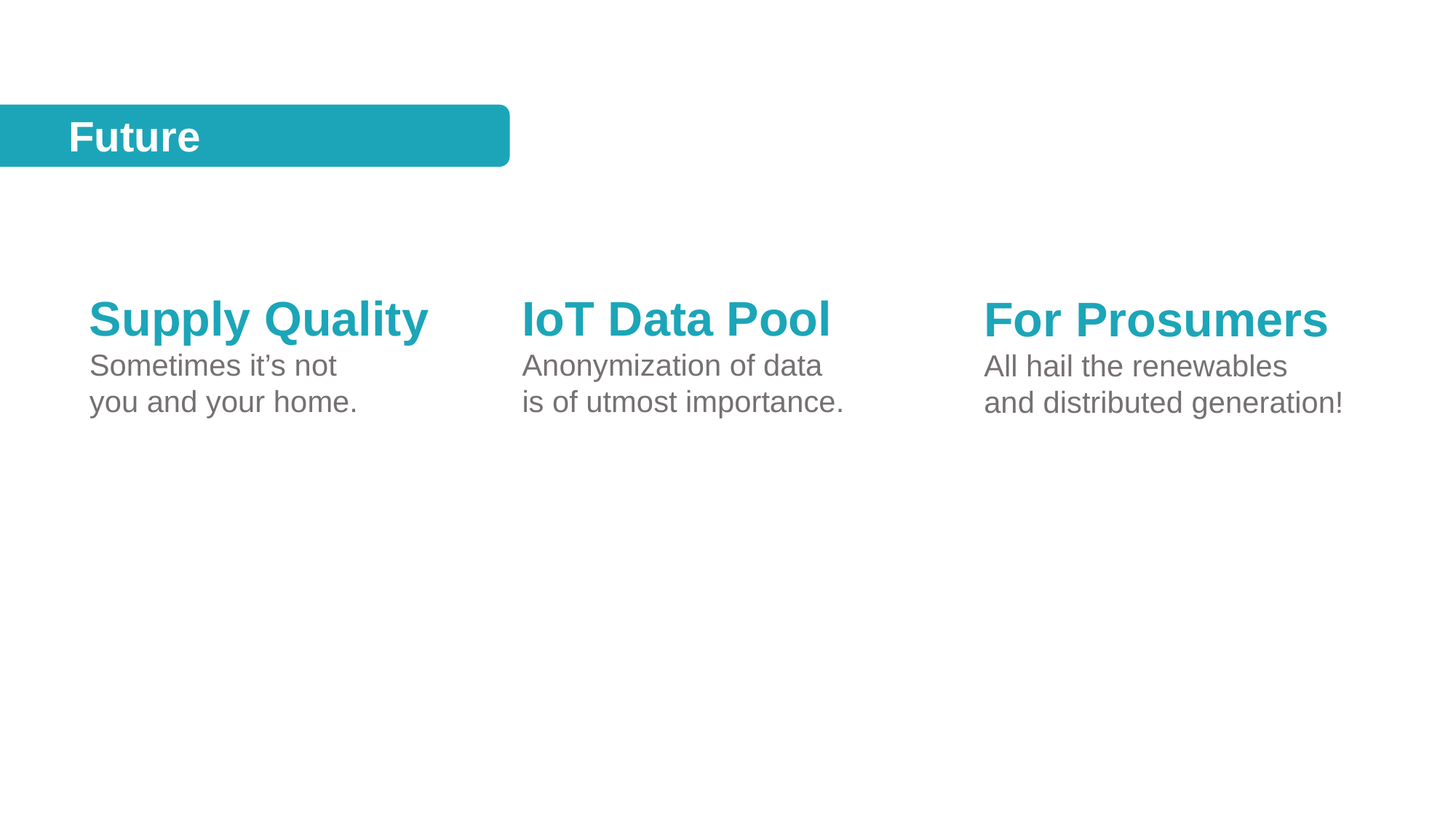

Future Developments

Supply Quality
Sometimes it’s not
you and your home.
IoT Data Pool
Anonymization of data
is of utmost importance.
For Prosumers
All hail the renewables
and distributed generation!